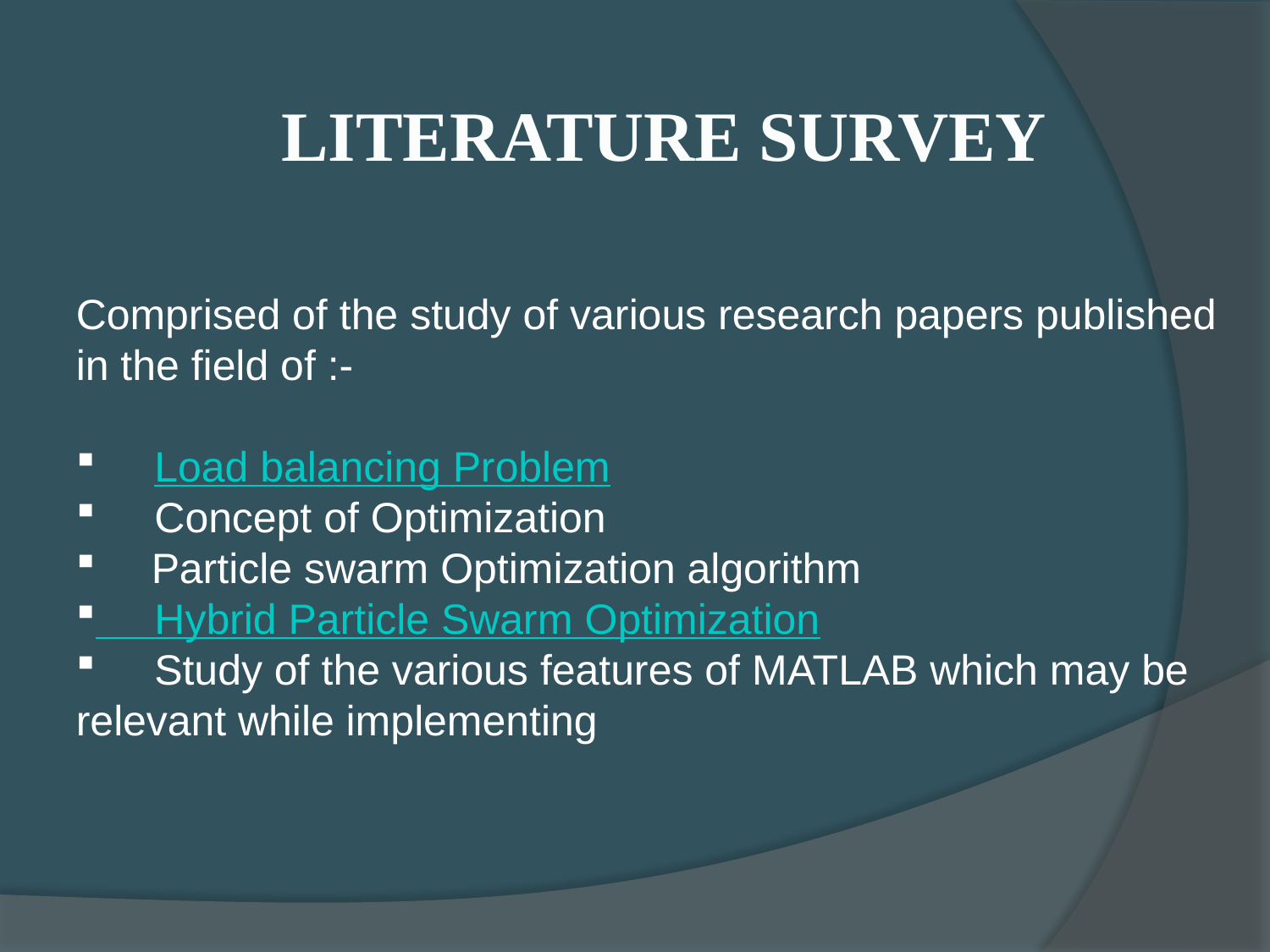

LITERATURE SURVEY

Comprised of the study of various research papers published in the field of :-

     Load balancing Problem
     Concept of Optimization
 Particle swarm Optimization algorithm
     Hybrid Particle Swarm Optimization
     Study of the various features of MATLAB which may be relevant while implementing